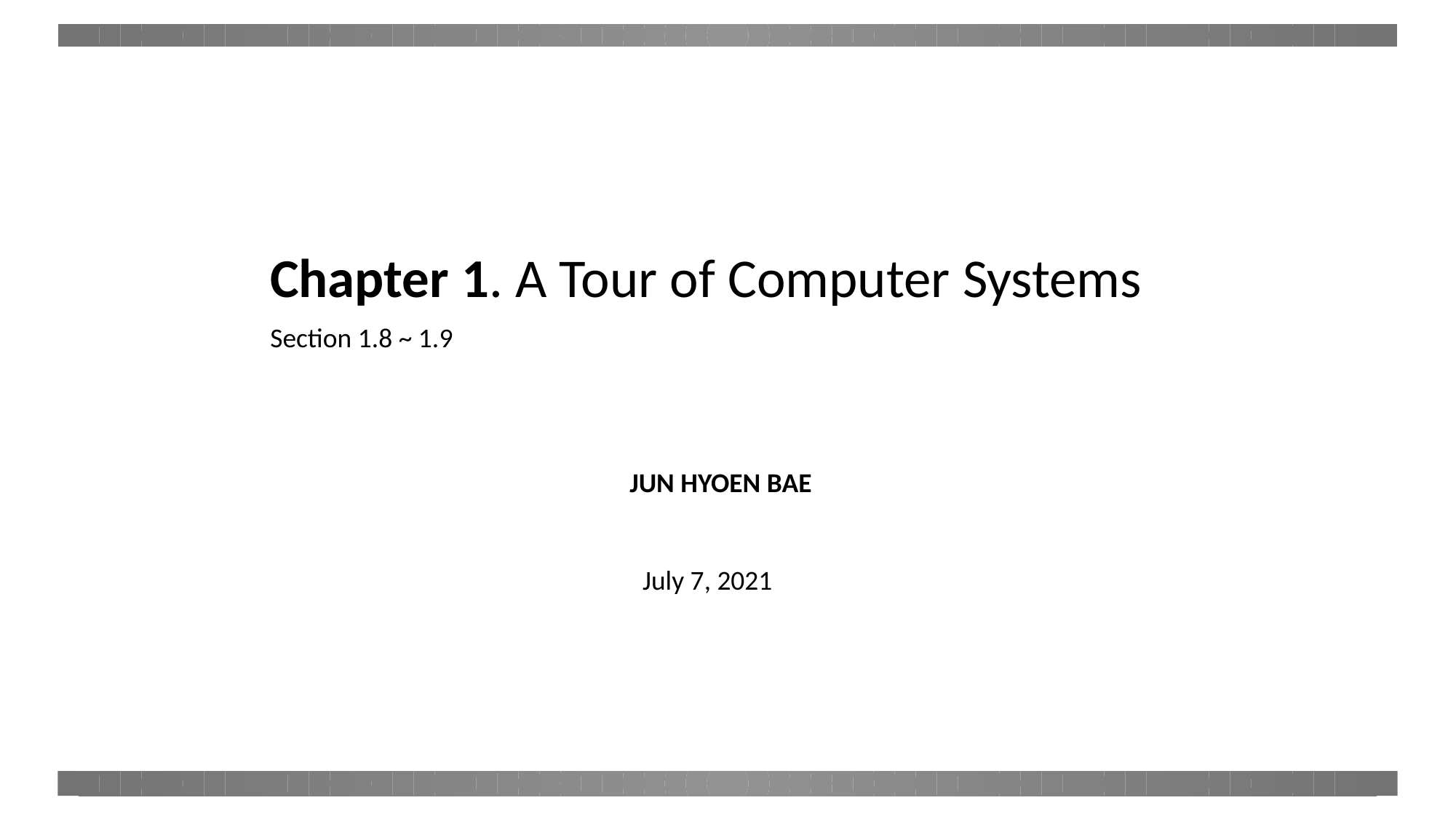

Chapter 1. A Tour of Computer Systems
Section 1.8 ~ 1.9
JUN HYOEN BAE
July 7, 2021